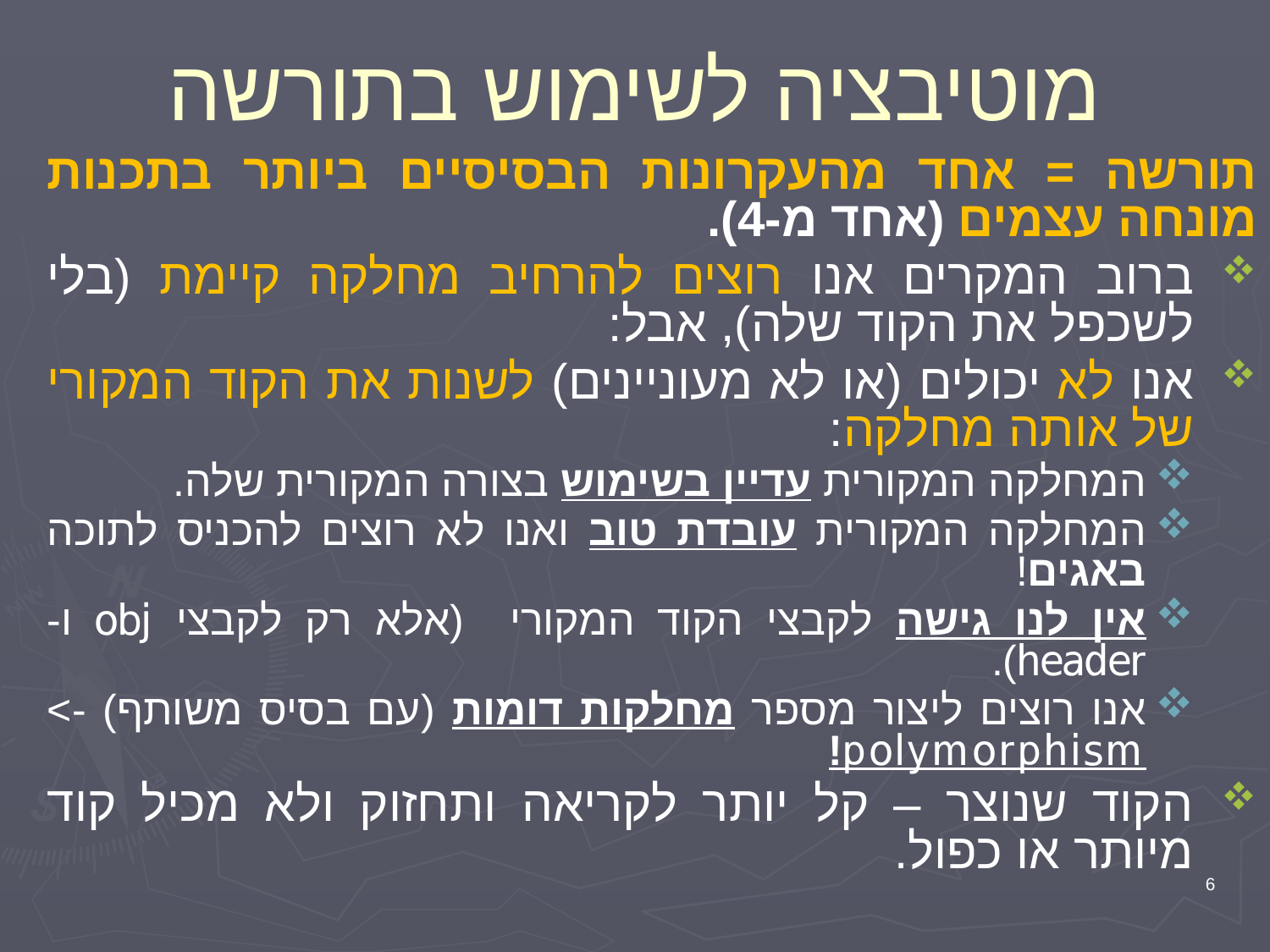

# מוטיבציה לשימוש בתורשה
תורשה = אחד מהעקרונות הבסיסיים ביותר בתכנות מונחה עצמים (אחד מ-4).
ברוב המקרים אנו רוצים להרחיב מחלקה קיימת (בלי לשכפל את הקוד שלה), אבל:
אנו לא יכולים (או לא מעוניינים) לשנות את הקוד המקורי של אותה מחלקה:
המחלקה המקורית עדיין בשימוש בצורה המקורית שלה.
המחלקה המקורית עובדת טוב ואנו לא רוצים להכניס לתוכה באגים!
אין לנו גישה לקבצי הקוד המקורי  (אלא רק לקבצי obj ו- header).
אנו רוצים ליצור מספר מחלקות דומות (עם בסיס משותף) -> polymorphism!
הקוד שנוצר – קל יותר לקריאה ותחזוק ולא מכיל קוד מיותר או כפול.

6